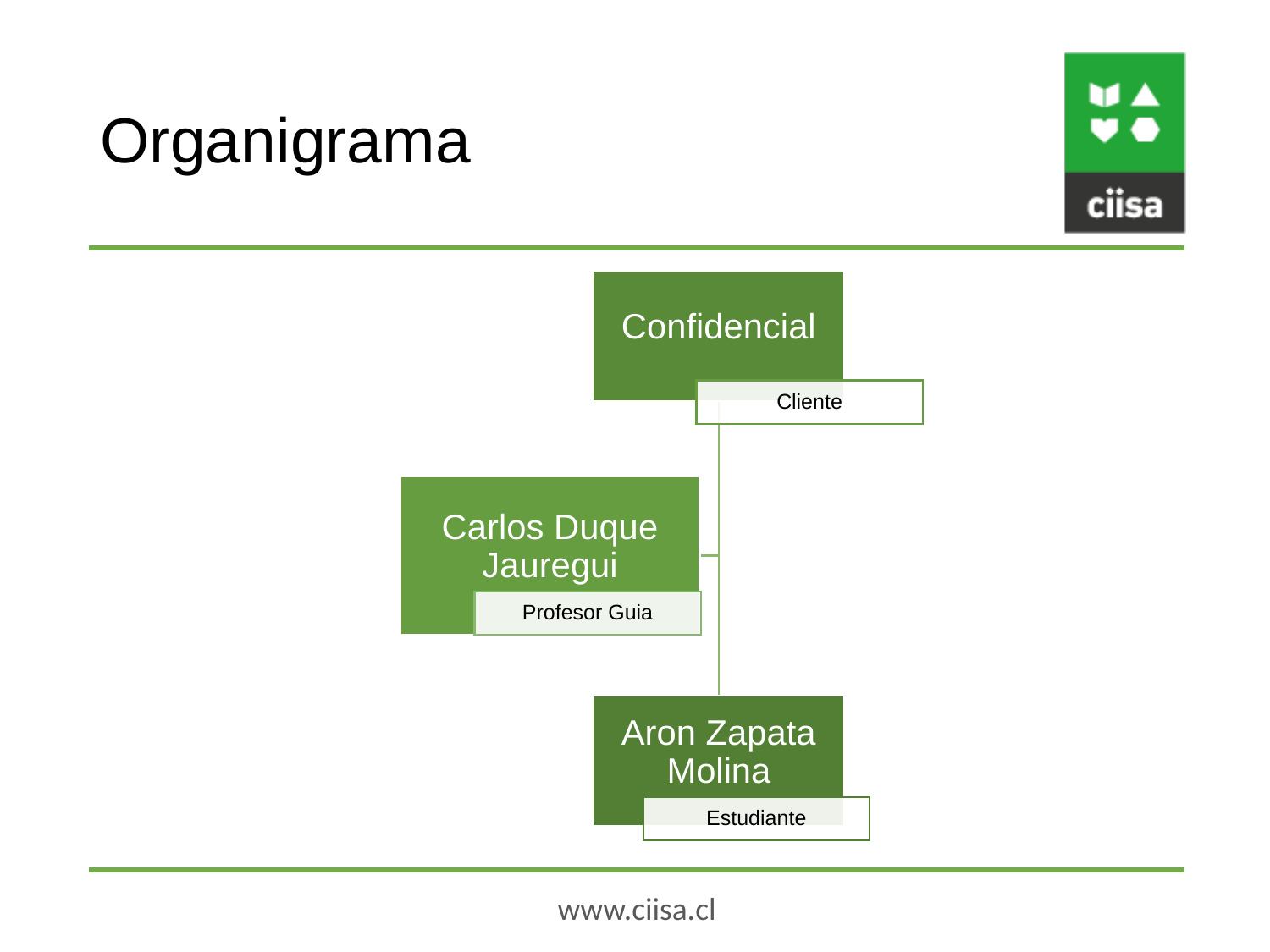

# Organigrama
Confidencial
Cliente
Aron Zapata Molina
Estudiante
Carlos Duque Jauregui
Profesor Guia